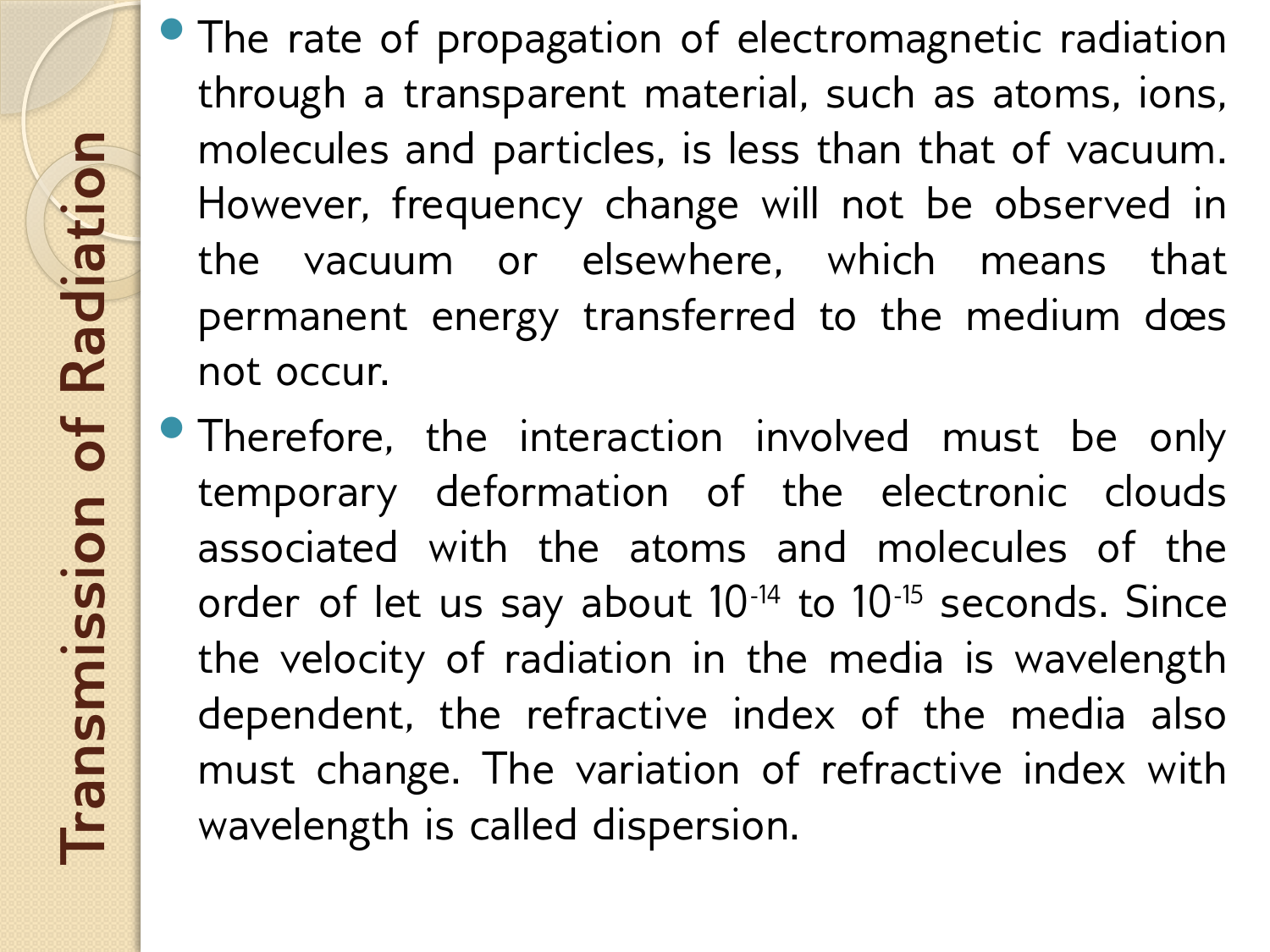

The rate of propagation of electromagnetic radiation through a transparent material, such as atoms, ions, molecules and particles, is less than that of vacuum. However, frequency change will not be observed in the vacuum or elsewhere, which means that permanent energy transferred to the medium does not occur.
Therefore, the interaction involved must be only temporary deformation of the electronic clouds associated with the atoms and molecules of the order of let us say about 10-14 to 10-15 seconds. Since the velocity of radiation in the media is wavelength dependent, the refractive index of the media also must change. The variation of refractive index with wavelength is called dispersion.

# Transmission of Radiation